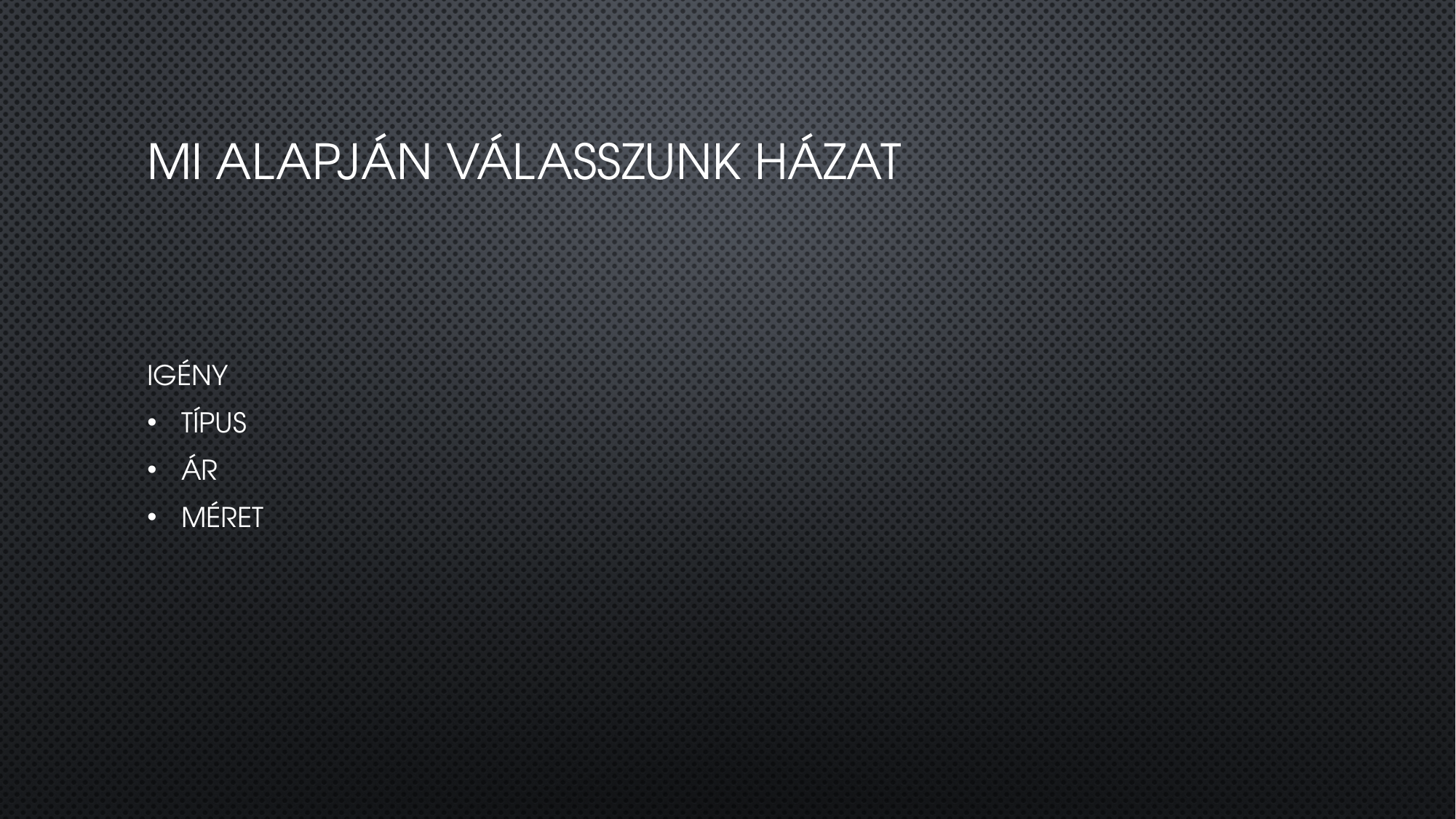

# Mi alapján válasszunk házat
Igény
Típus
Ár
Méret